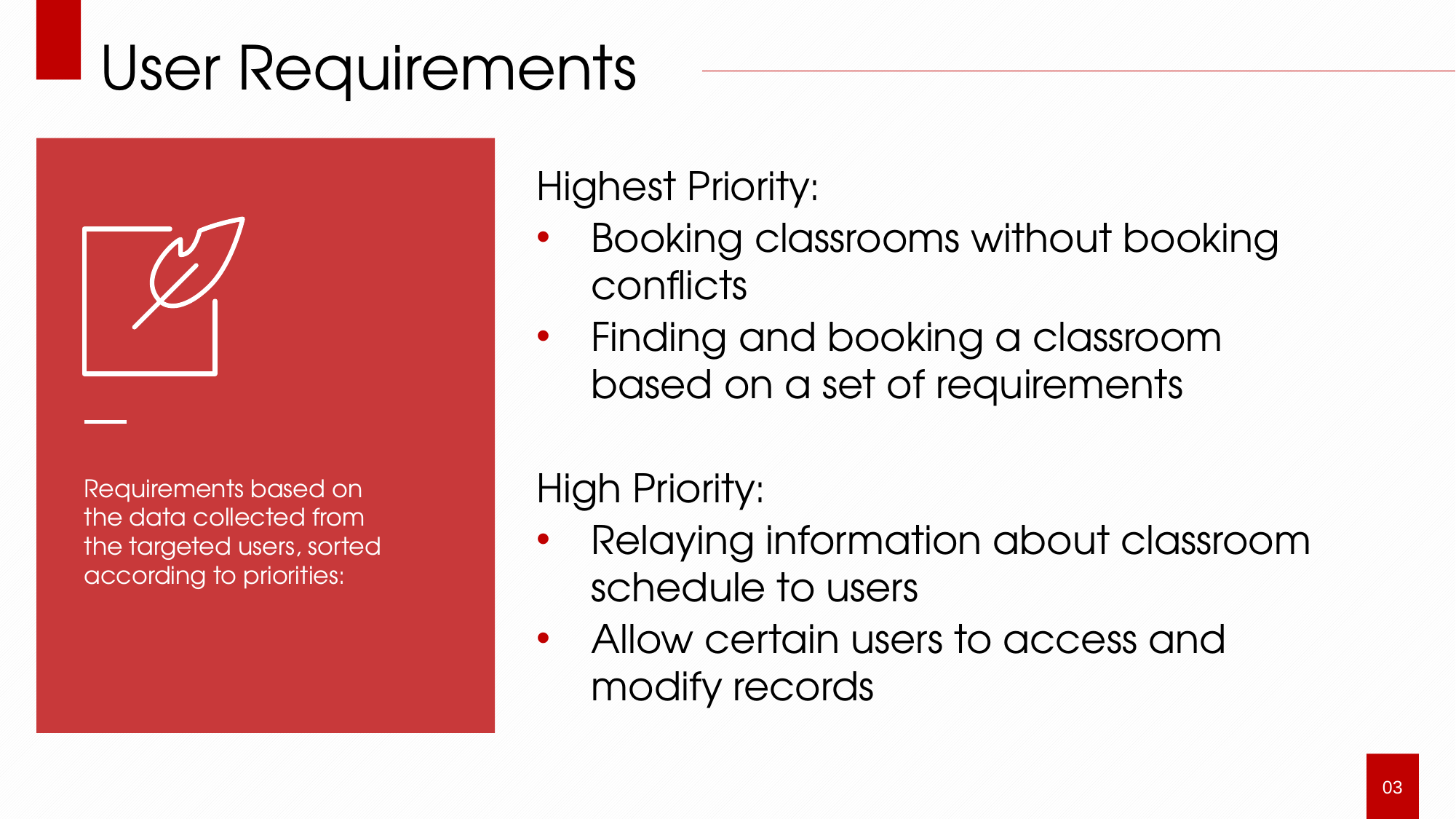

User Requirements
Highest Priority:
Booking classrooms without booking conflicts
Finding and booking a classroom based on a set of requirements

High Priority:
Relaying information about classroom schedule to users
Allow certain users to access and modify records

Requirements based on the data collected from the targeted users, sorted according to priorities:

03